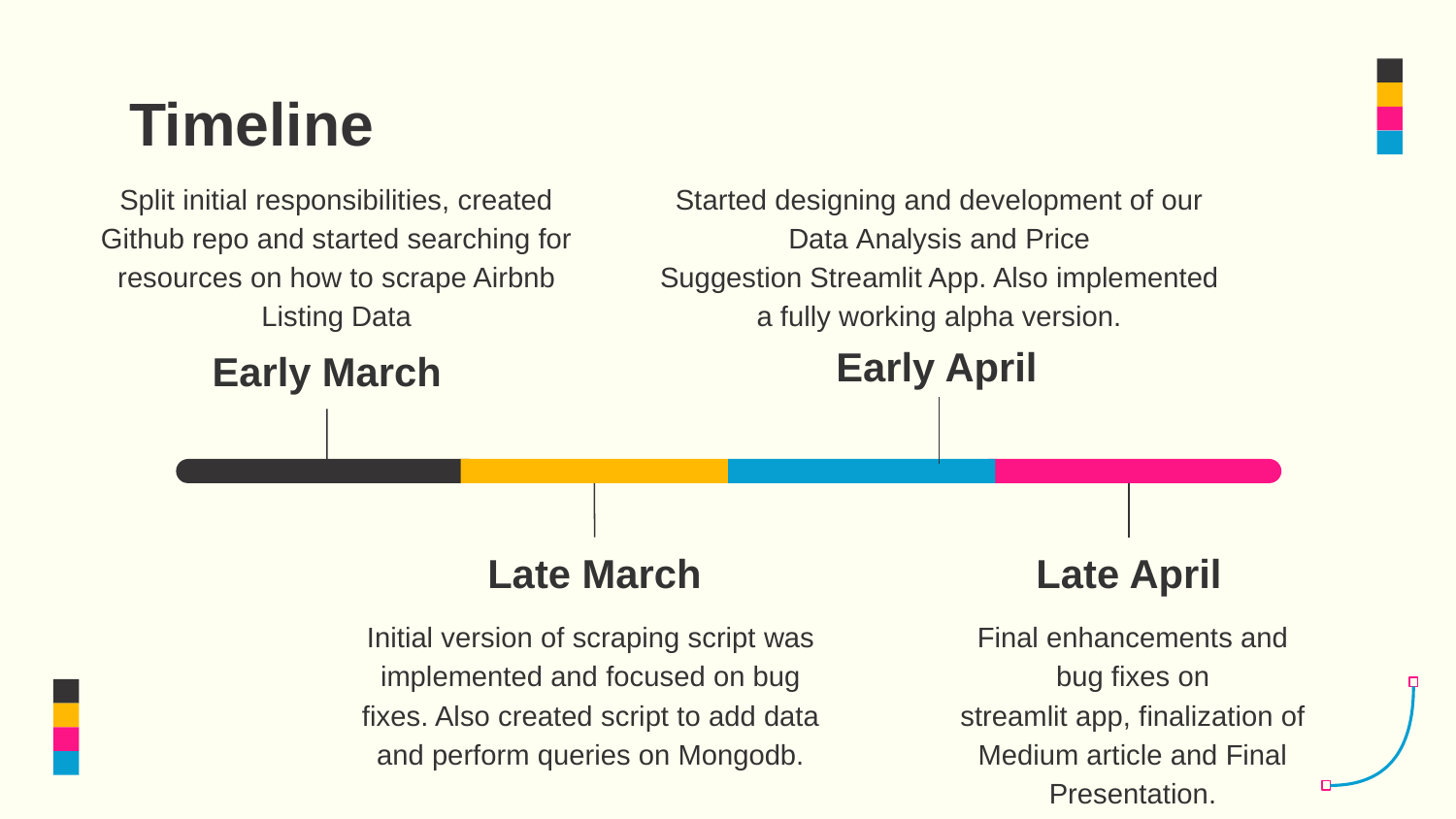

# Timeline
Started designing and development of our Data Analysis and Price Suggestion Streamlit App. Also implemented a fully working alpha version.
Split initial responsibilities, created Github repo and started searching for resources on how to scrape Airbnb Listing Data
Early April
Early March

Late March
Late April
Initial version of scraping script was implemented and focused on bug fixes. Also created script to add data and perform queries on Mongodb.
Final enhancements and bug fixes on streamlit app, finalization of Medium article and Final Presentation.